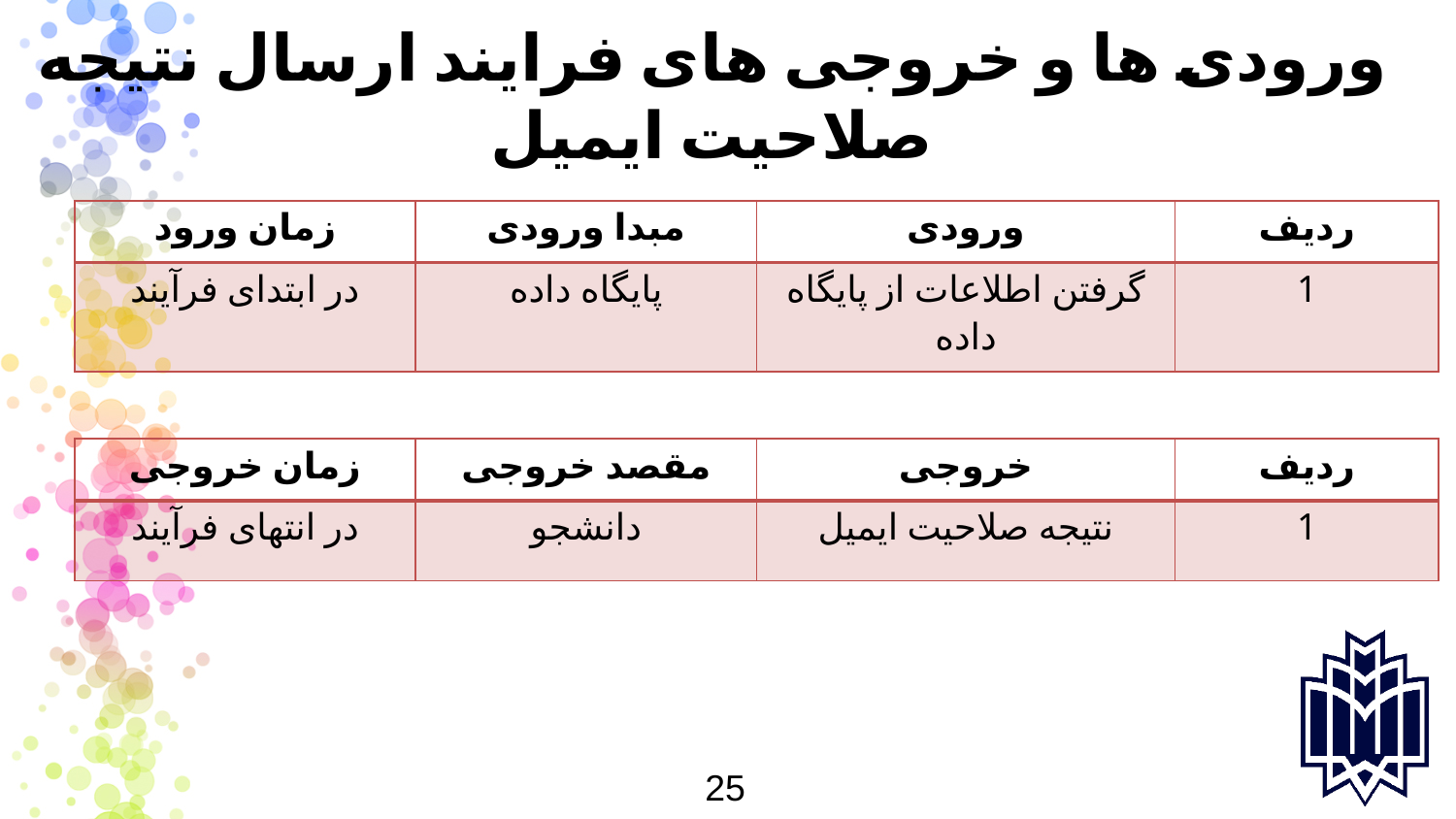

# ورودی ها و خروجی های فرایند ارسال نتیجه صلاحیت ایمیل
| زمان ورود | مبدا ورودی | ورودی | ردیف |
| --- | --- | --- | --- |
| در ابتدای فرآیند | پایگاه داده | گرفتن اطلاعات از پایگاه داده | 1 |
| زمان خروجی | مقصد خروجی | خروجی | ردیف |
| --- | --- | --- | --- |
| در انتهای فرآیند | دانشجو | نتیجه صلاحیت ایمیل | 1 |
25